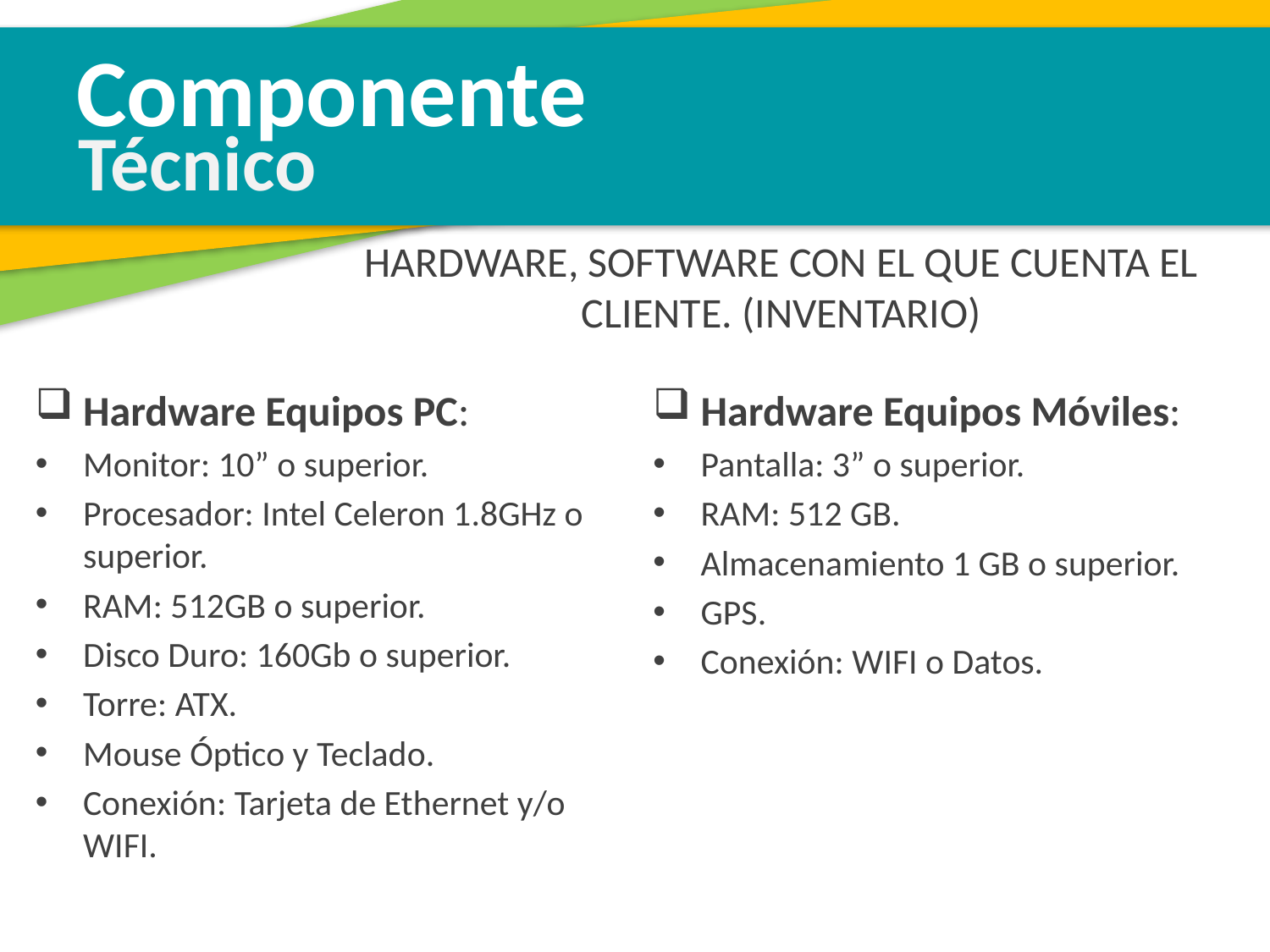

Componente
Técnico
HARDWARE, SOFTWARE CON EL QUE CUENTA EL CLIENTE. (INVENTARIO)
Hardware Equipos PC:
Monitor: 10” o superior.
Procesador: Intel Celeron 1.8GHz o superior.
RAM: 512GB o superior.
Disco Duro: 160Gb o superior.
Torre: ATX.
Mouse Óptico y Teclado.
Conexión: Tarjeta de Ethernet y/o WIFI.

Hardware Equipos Móviles:
Pantalla: 3” o superior.
RAM: 512 GB.
Almacenamiento 1 GB o superior.
GPS.
Conexión: WIFI o Datos.